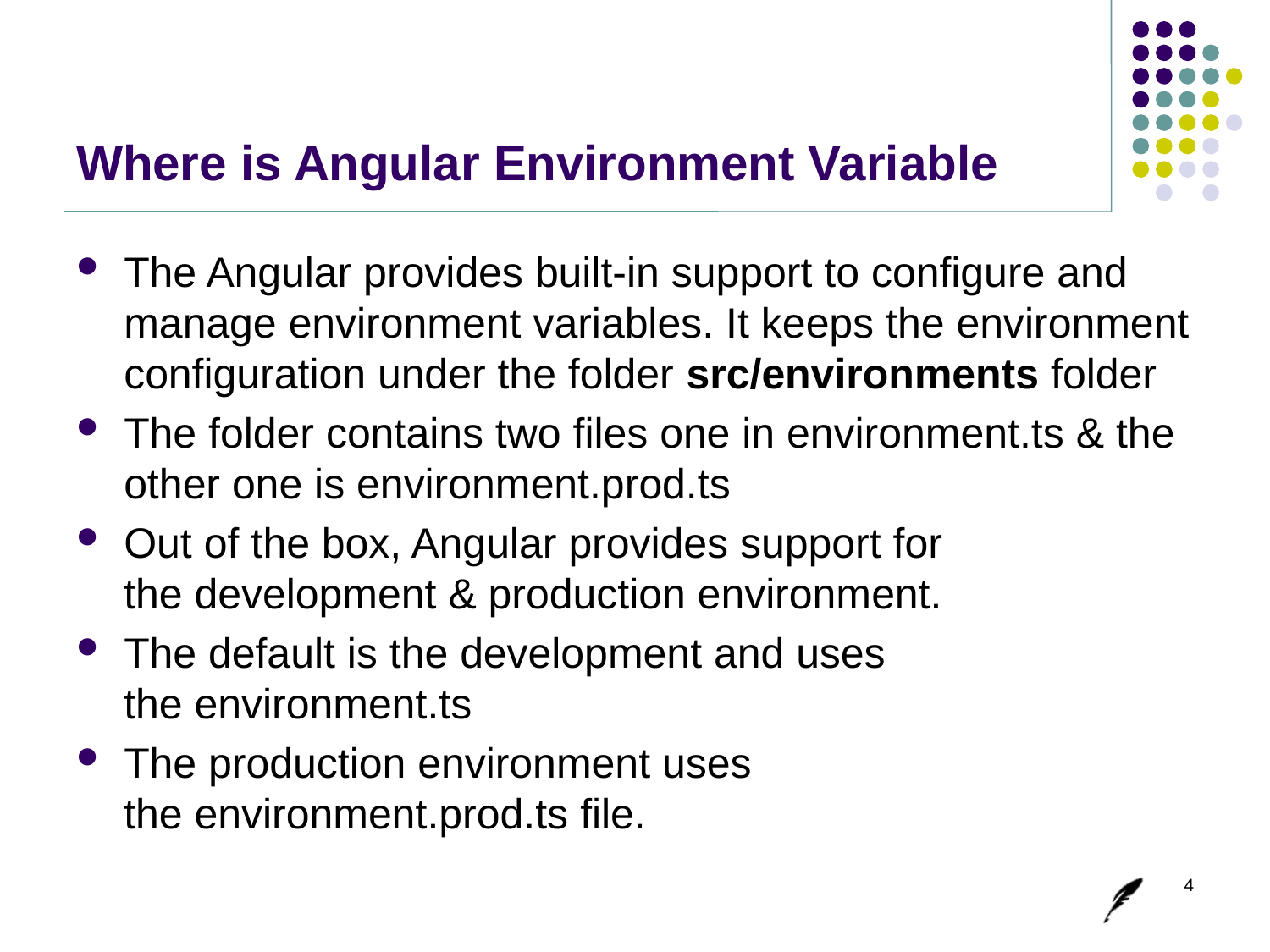

# Where is Angular Environment Variable
The Angular provides built-in support to configure and manage environment variables. It keeps the environment configuration under the folder src/environments folder
The folder contains two files one in environment.ts & the other one is environment.prod.ts
Out of the box, Angular provides support for the development & production environment.
The default is the development and uses the environment.ts
The production environment uses the environment.prod.ts file.

4